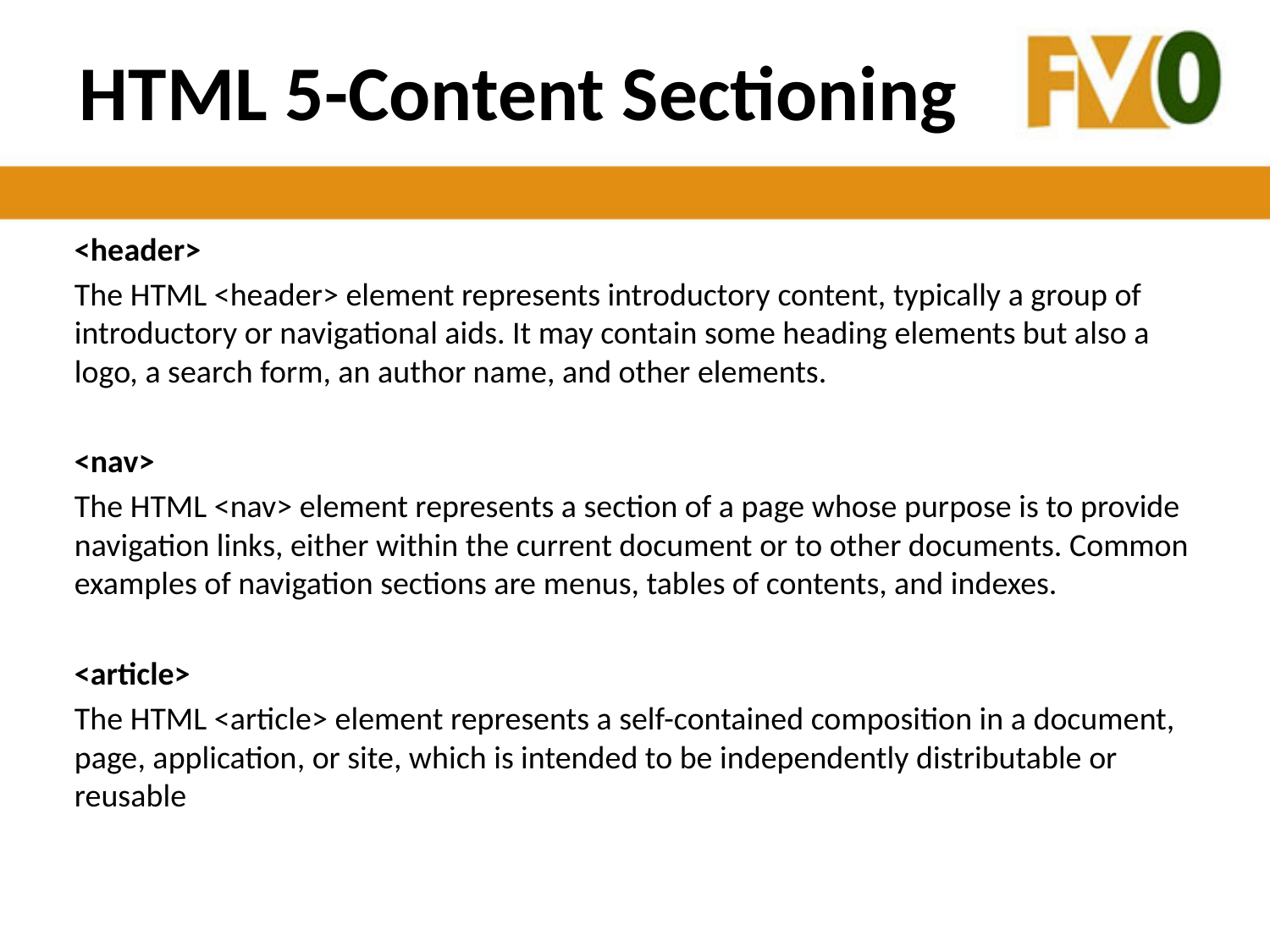

# HTML 5-Content Sectioning
<header>
The HTML <header> element represents introductory content, typically a group of introductory or navigational aids. It may contain some heading elements but also a logo, a search form, an author name, and other elements.

<nav>
The HTML <nav> element represents a section of a page whose purpose is to provide navigation links, either within the current document or to other documents. Common examples of navigation sections are menus, tables of contents, and indexes.

<article>
The HTML <article> element represents a self-contained composition in a document, page, application, or site, which is intended to be independently distributable or reusable